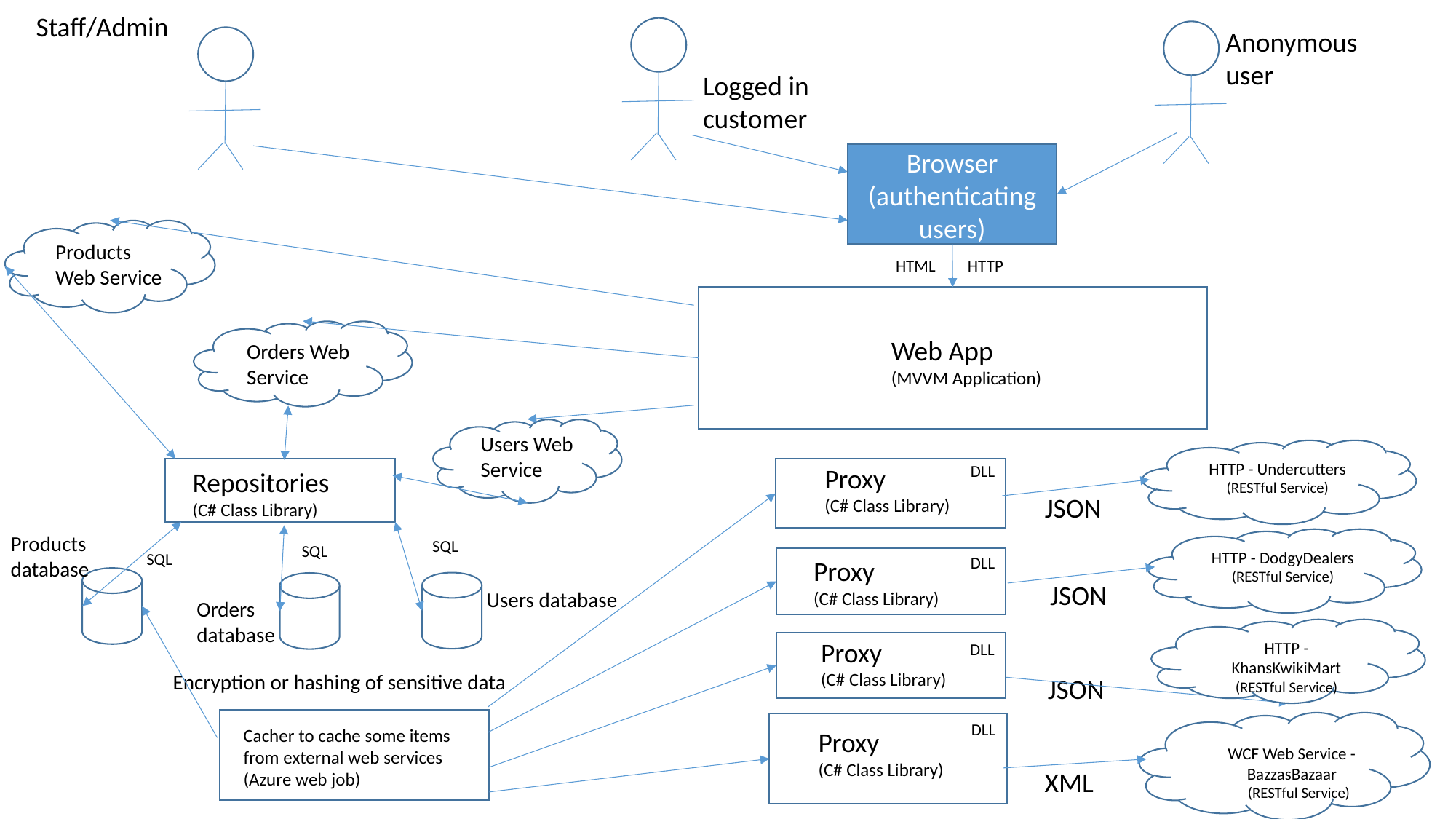

Staff/Admin

Anonymous user

Logged in customer
Browser
(authenticating users)

Products Web Service
HTTP
HTML

Orders Web Service
Web App
(MVVM Application)

Users Web Service

HTTP - Undercutters
(RESTful Service)
DLL
Proxy
(C# Class Library)

Repositories
(C# Class Library)

JSON
Products database

HTTP - DodgyDealers
(RESTful Service)
SQL
SQL
SQL
DLL

Proxy
(C# Class Library)

JSON

Users database
Orders database

HTTP - KhansKwikiMart
(RESTful Service)
Proxy
(C# Class Library)

DLL
Encryption or hashing of sensitive data
JSON

WCF Web Service - BazzasBazaar
    (RESTful Service)

DLL

Cacher to cache some items from external web services
(Azure web job)
Proxy
(C# Class Library)

XML